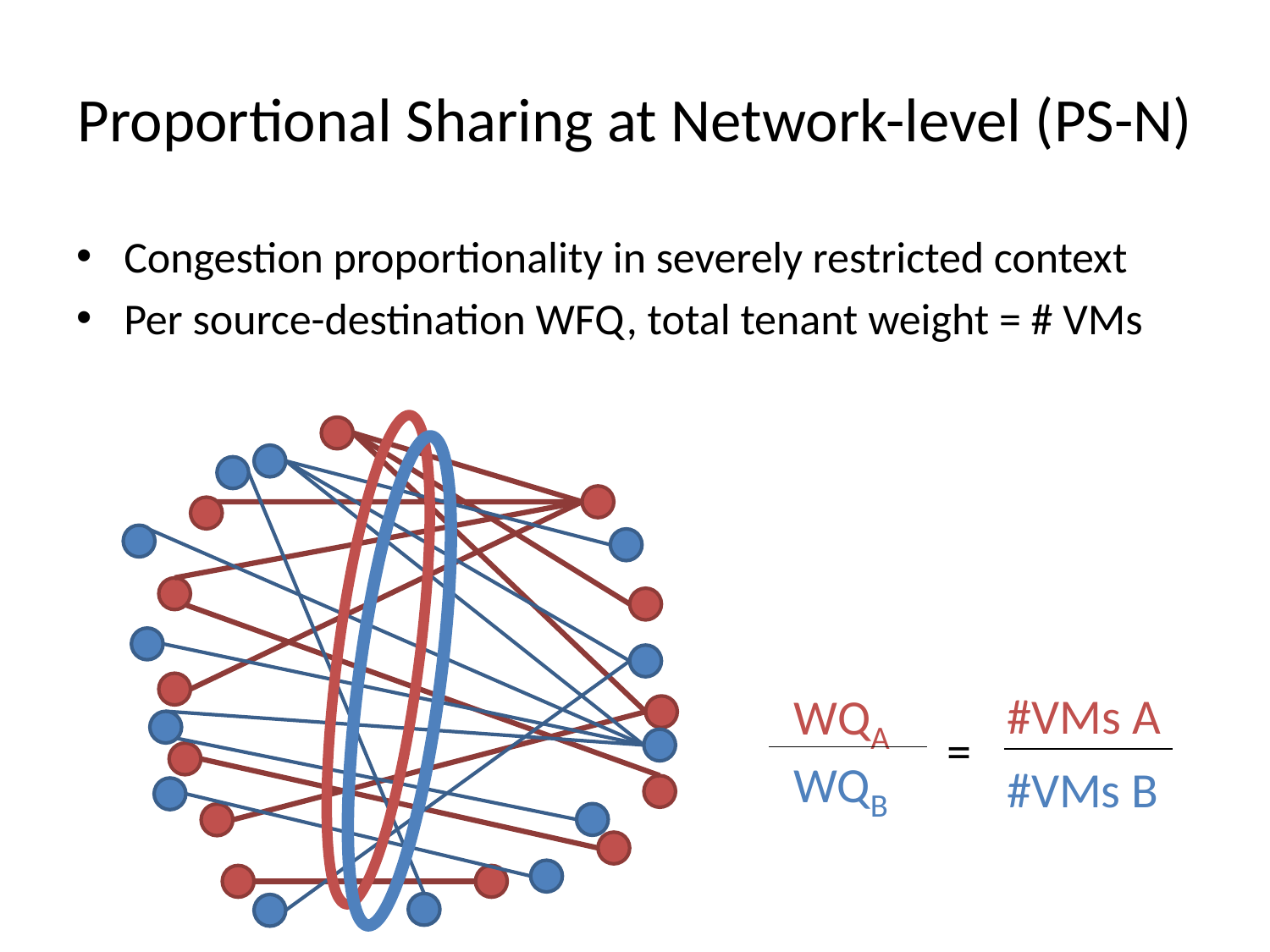

# Proportional Sharing at Network-level (PS-N)
Congestion proportionality in severely restricted context
Per source-destination WFQ, total tenant weight = # VMs

WQA

#VMs A

=

WQB

#VMs B